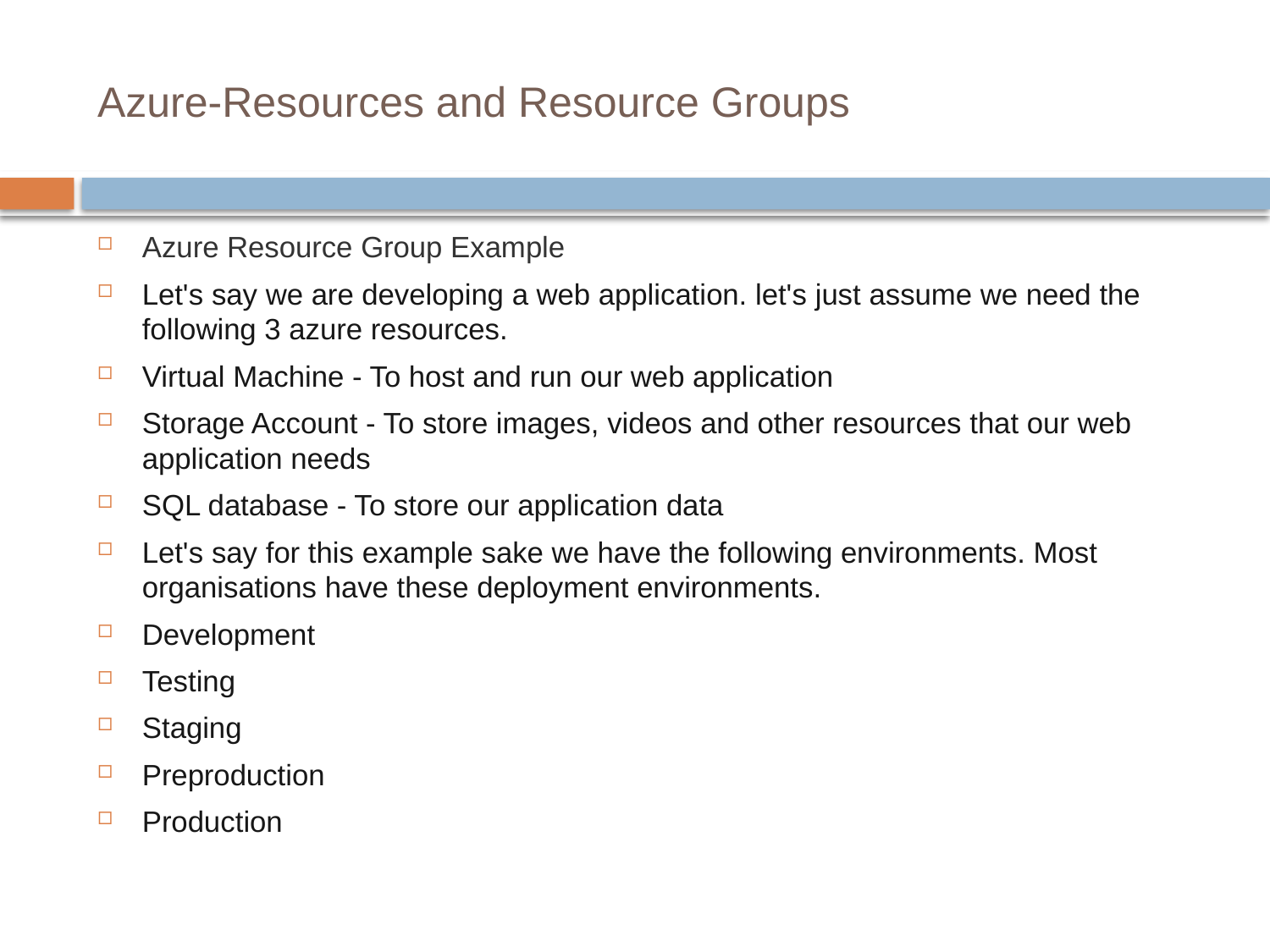

# Azure-Resources and Resource Groups
Azure Resource Group Example
Let's say we are developing a web application. let's just assume we need the following 3 azure resources.
Virtual Machine - To host and run our web application
Storage Account - To store images, videos and other resources that our web application needs
SQL database - To store our application data
Let's say for this example sake we have the following environments. Most organisations have these deployment environments.
Development
Testing
Staging
Preproduction
Production